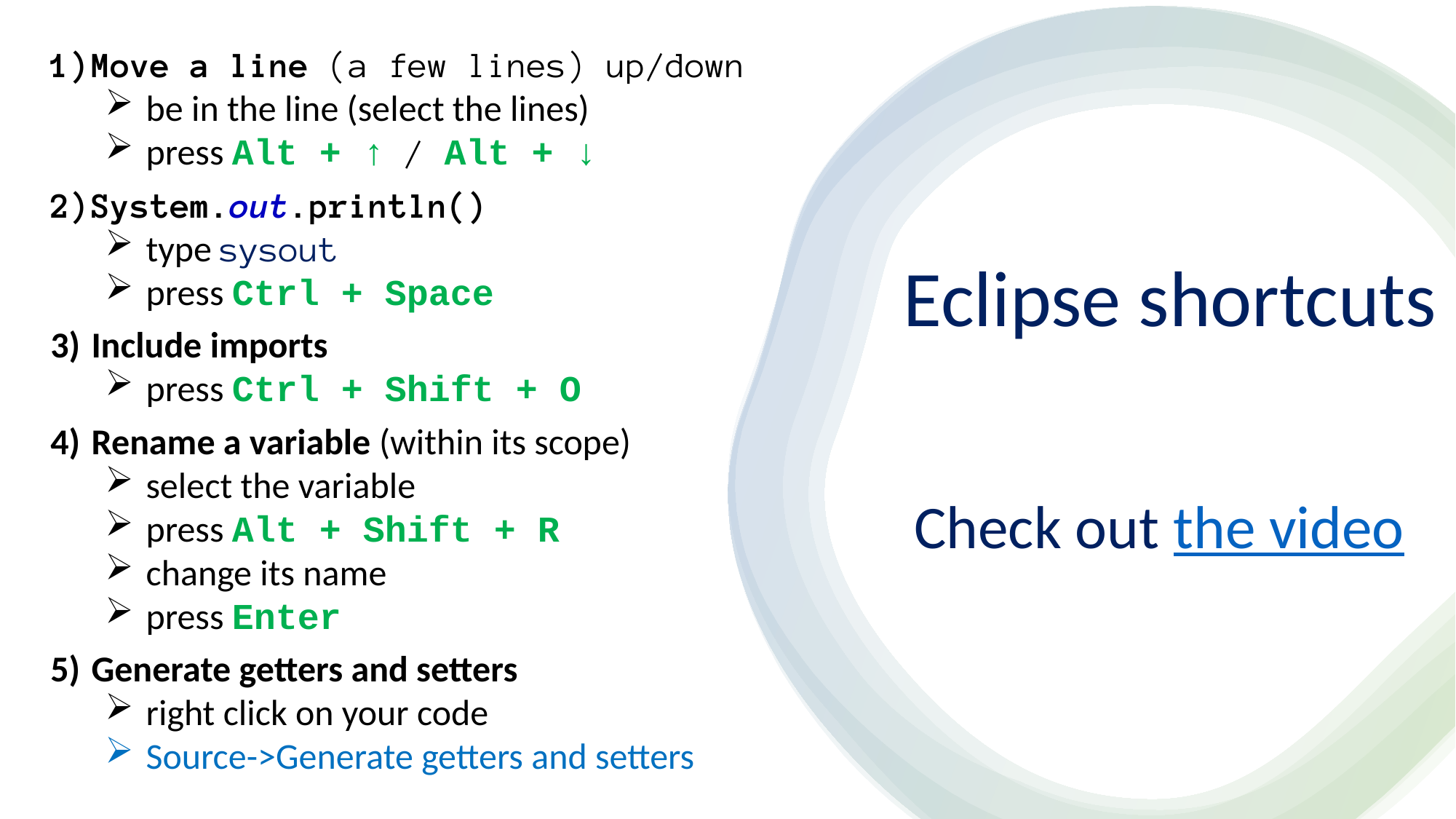

Move a line (a few lines) up/down
be in the line (select the lines)
press Alt + ↑ / Alt + ↓
System.out.println()
type sysout
press Ctrl + Space
Include imports
press Ctrl + Shift + O
Rename a variable (within its scope)
select the variable
press Alt + Shift + R
change its name
press Enter
Generate getters and setters
right click on your code
Source->Generate getters and setters
Eclipse shortcuts
Check out the video